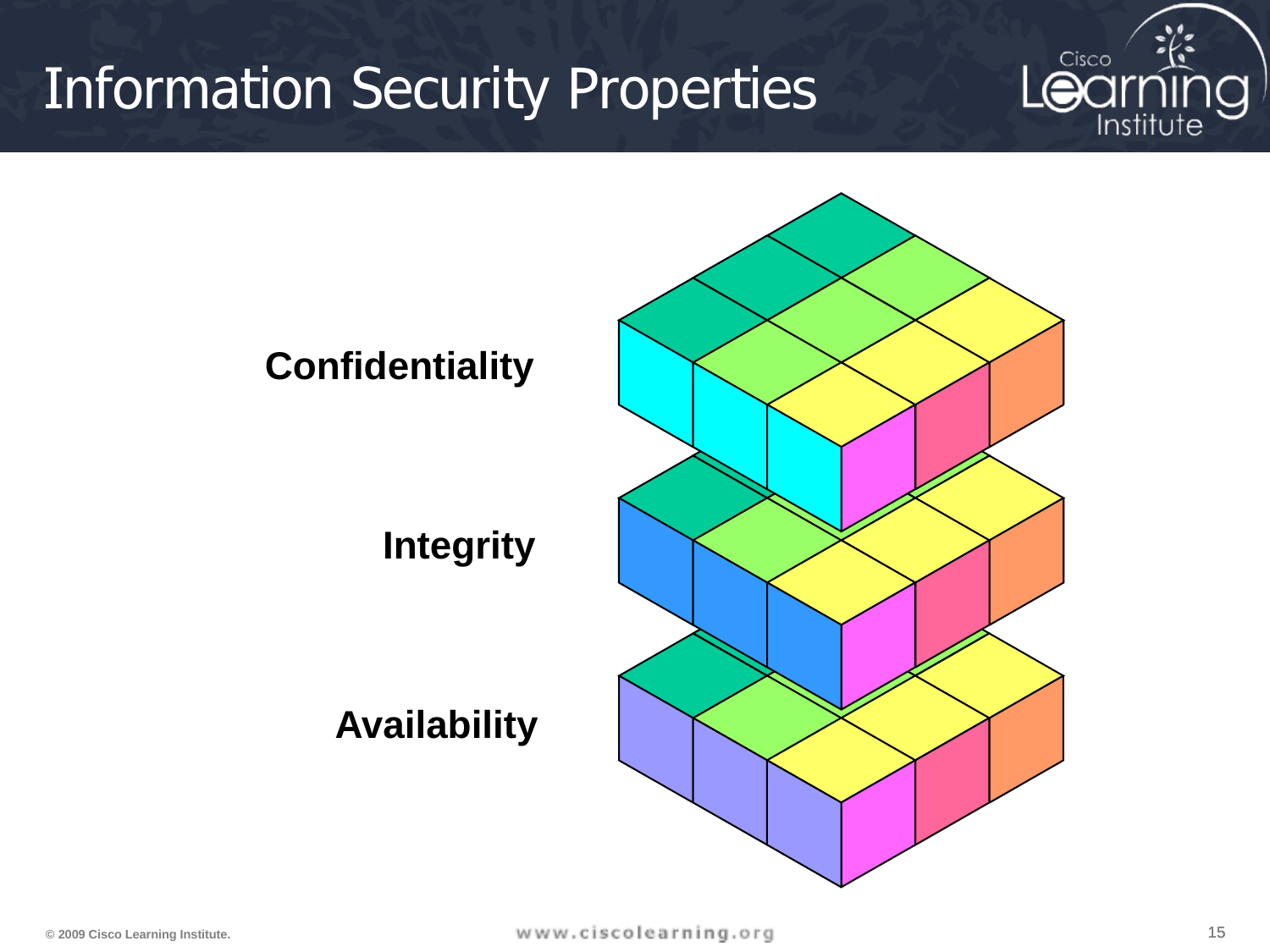

# Information Security Properties

Confidentiality

Integrity

Availability